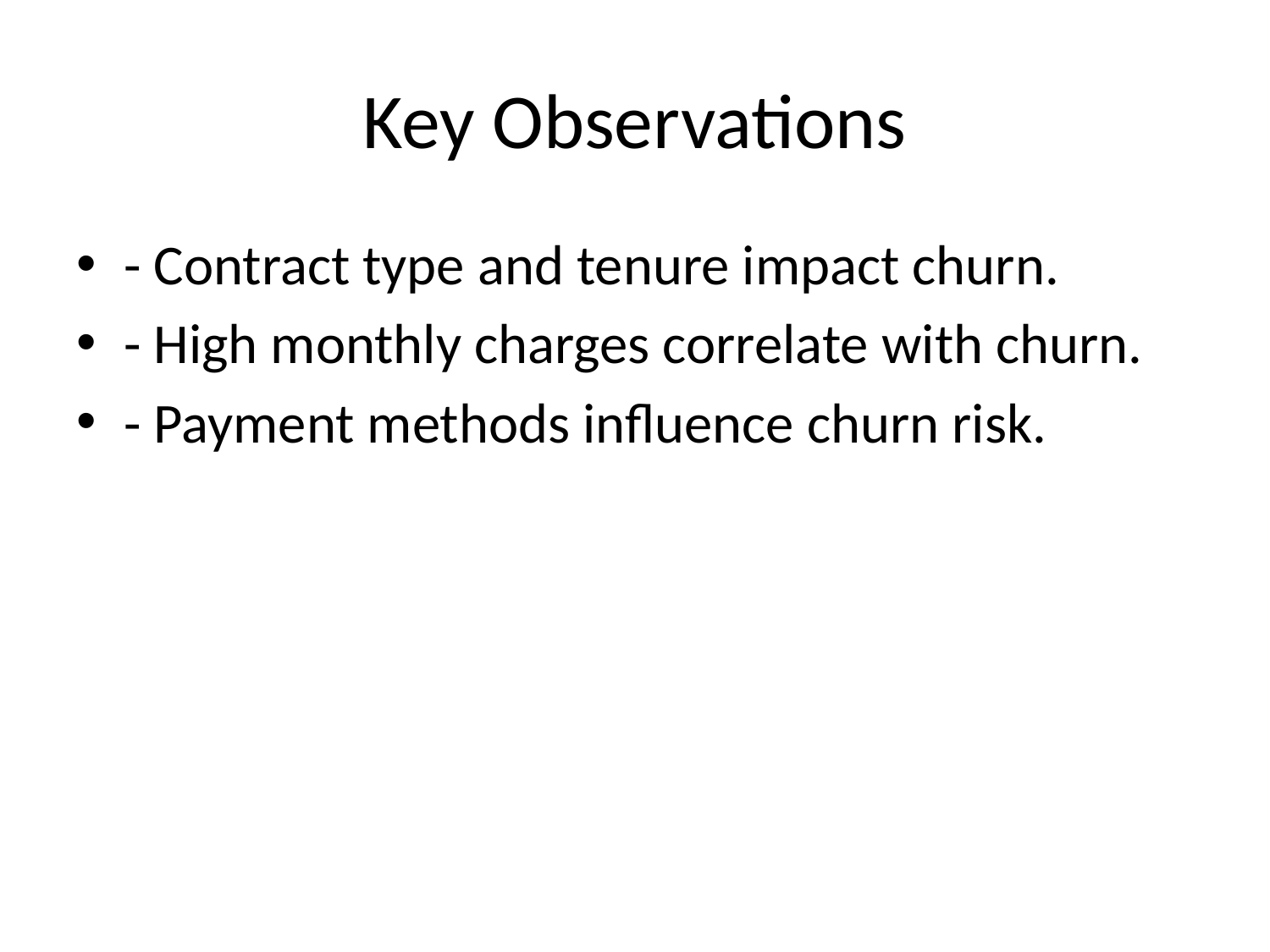

# Key Observations
- Contract type and tenure impact churn.
- High monthly charges correlate with churn.
- Payment methods influence churn risk.